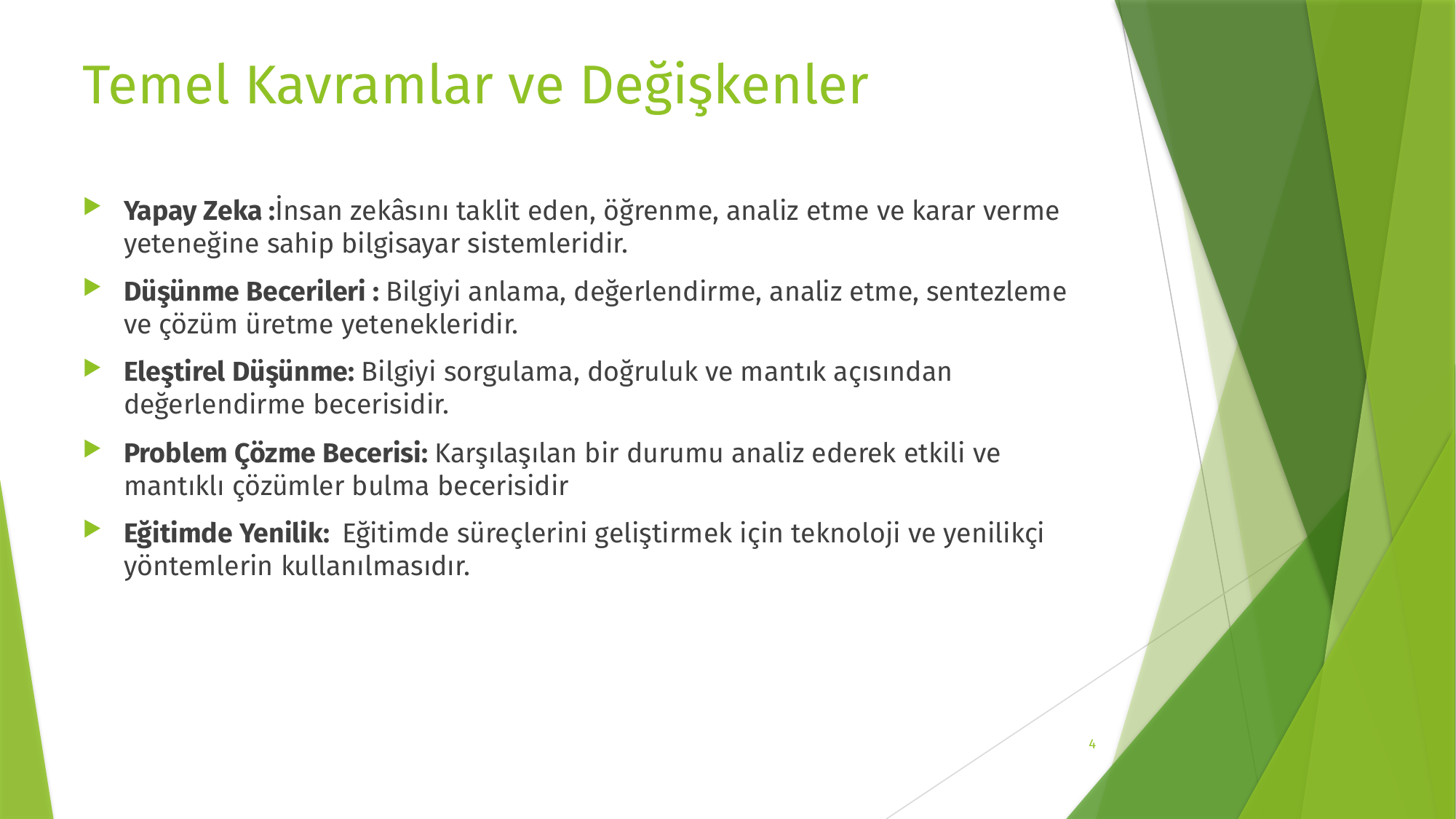

#
Temel Kavramlar ve Değişkenler
Yapay Zeka :İnsan zekâsını taklit eden, öğrenme, analiz etme ve karar verme yeteneğine sahip bilgisayar sistemleridir.
Düşünme Becerileri : Bilgiyi anlama, değerlendirme, analiz etme, sentezleme ve çözüm üretme yetenekleridir.
Eleştirel Düşünme: Bilgiyi sorgulama, doğruluk ve mantık açısından değerlendirme becerisidir.
Problem Çözme Becerisi: Karşılaşılan bir durumu analiz ederek etkili ve mantıklı çözümler bulma becerisidir
Eğitimde Yenilik:	Eğitimde süreçlerini geliştirmek için teknoloji ve yenilikçi yöntemlerin kullanılmasıdır.

4